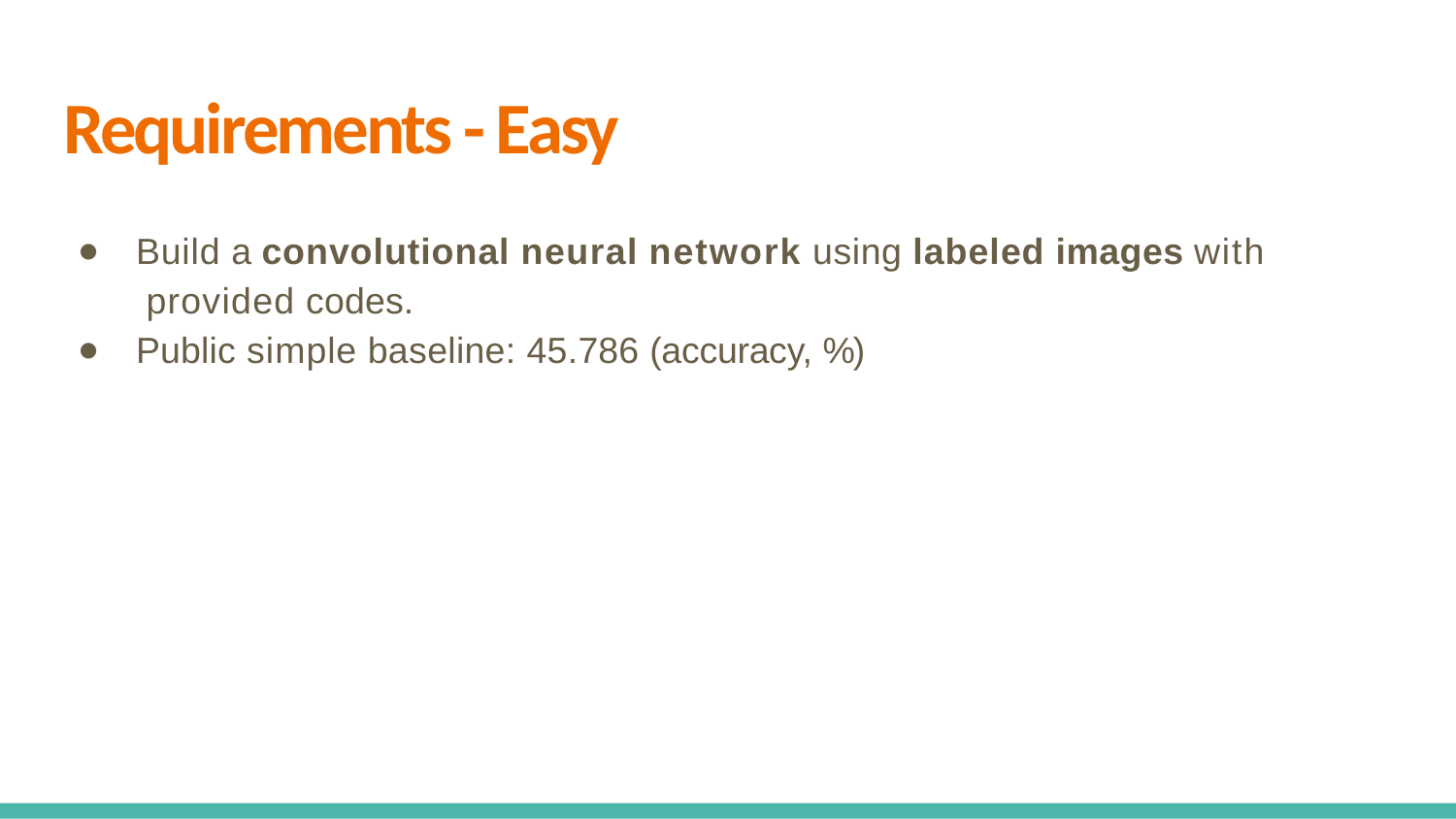

# Requirements - Easy
Build a convolutional neural network using labeled images with  provided codes.
Public simple baseline: 45.786 (accuracy, %)